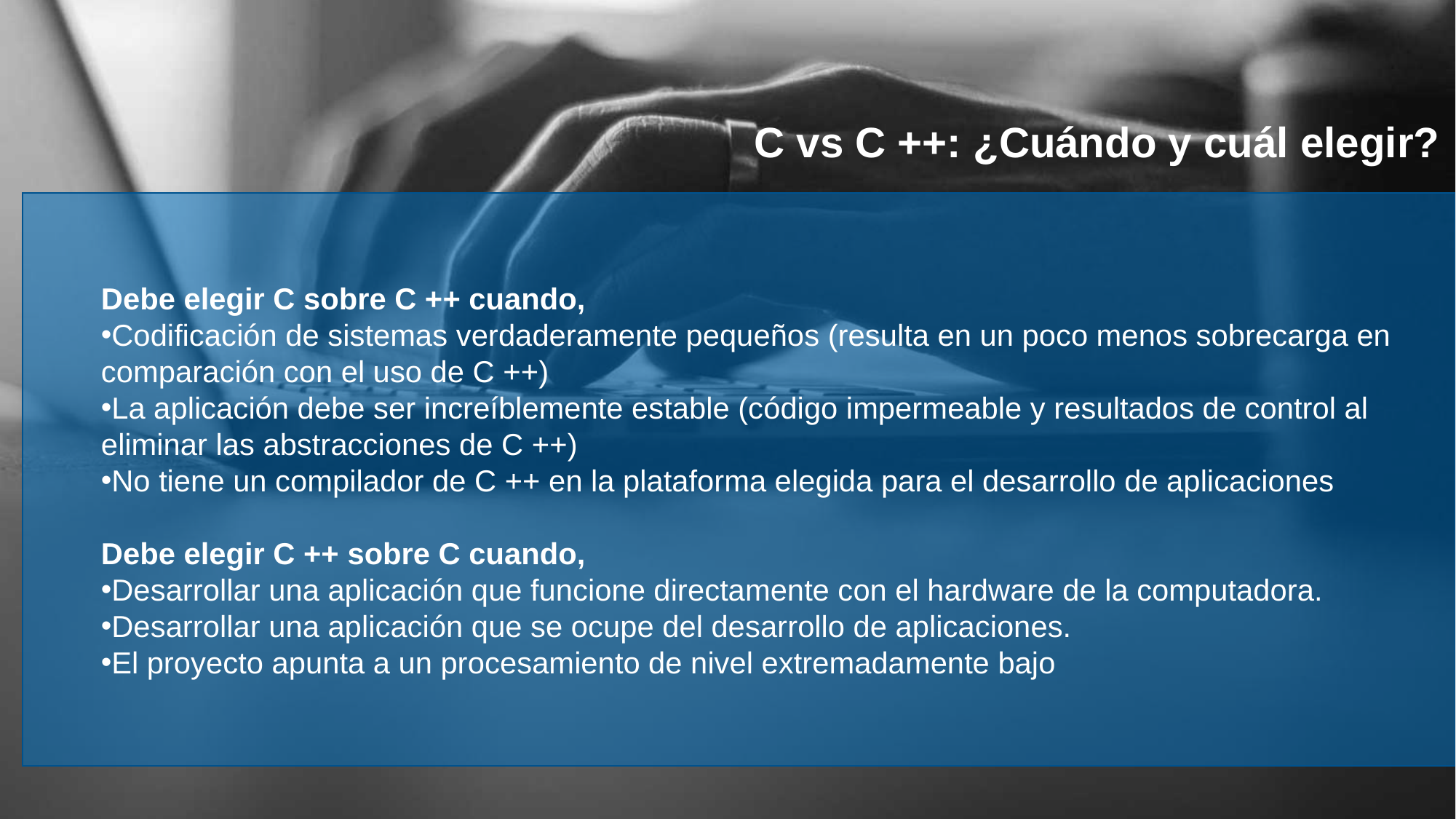

C vs C ++: ¿Cuándo y cuál elegir?

Debe elegir C sobre C ++ cuando,
Codificación de sistemas verdaderamente pequeños (resulta en un poco menos sobrecarga en comparación con el uso de C ++)
La aplicación debe ser increíblemente estable (código impermeable y resultados de control al eliminar las abstracciones de C ++)
No tiene un compilador de C ++ en la plataforma elegida para el desarrollo de aplicaciones

Debe elegir C ++ sobre C cuando,
Desarrollar una aplicación que funcione directamente con el hardware de la computadora.
Desarrollar una aplicación que se ocupe del desarrollo de aplicaciones.
El proyecto apunta a un procesamiento de nivel extremadamente bajo